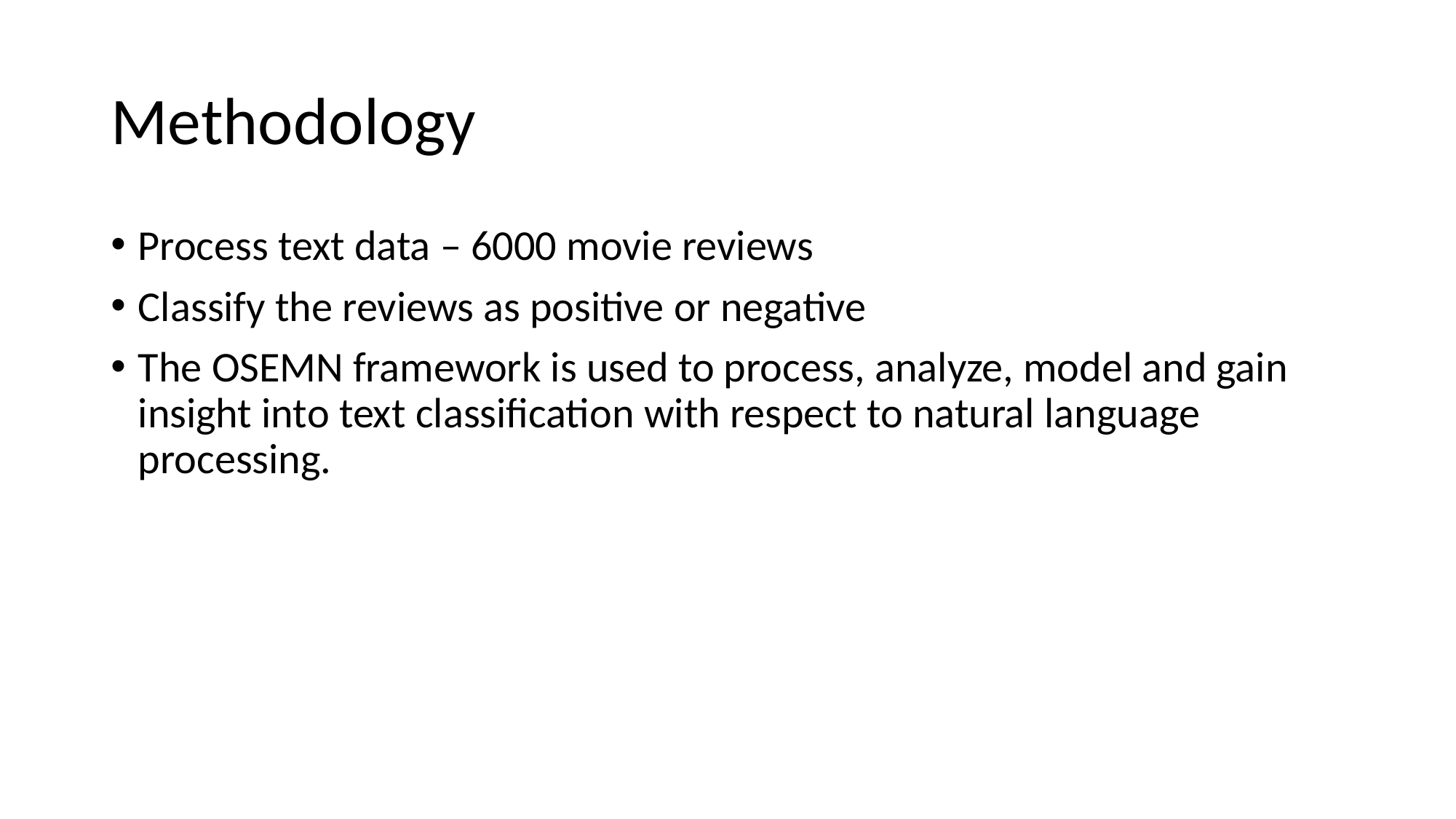

# Methodology
Process text data – 6000 movie reviews
Classify the reviews as positive or negative
The OSEMN framework is used to process, analyze, model and gain insight into text classification with respect to natural language processing.